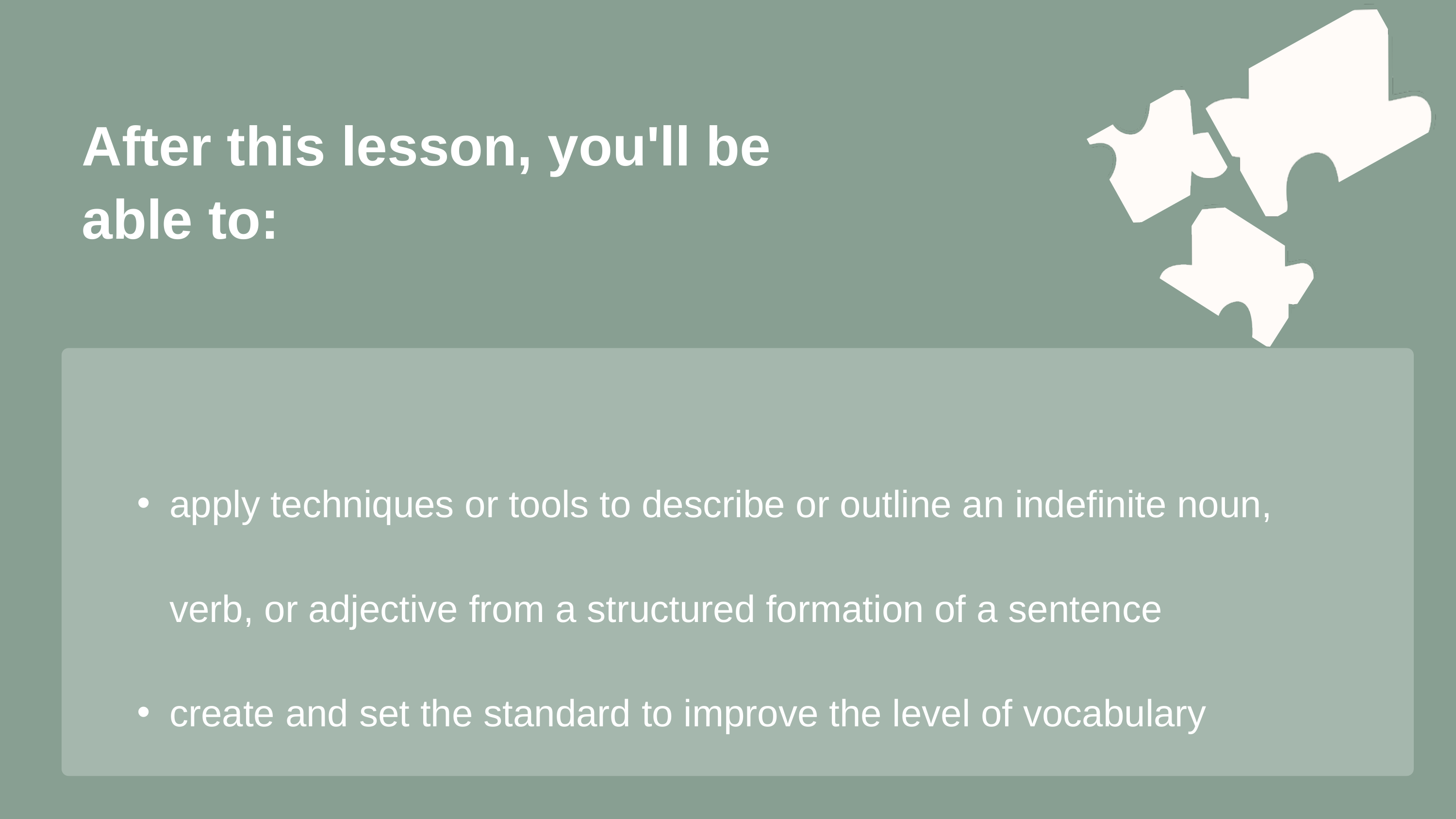

After this lesson, you'll be able to:

apply techniques or tools to describe or outline an indefinite noun, verb, or adjective from a structured formation of a sentence
create and set the standard to improve the level of vocabulary